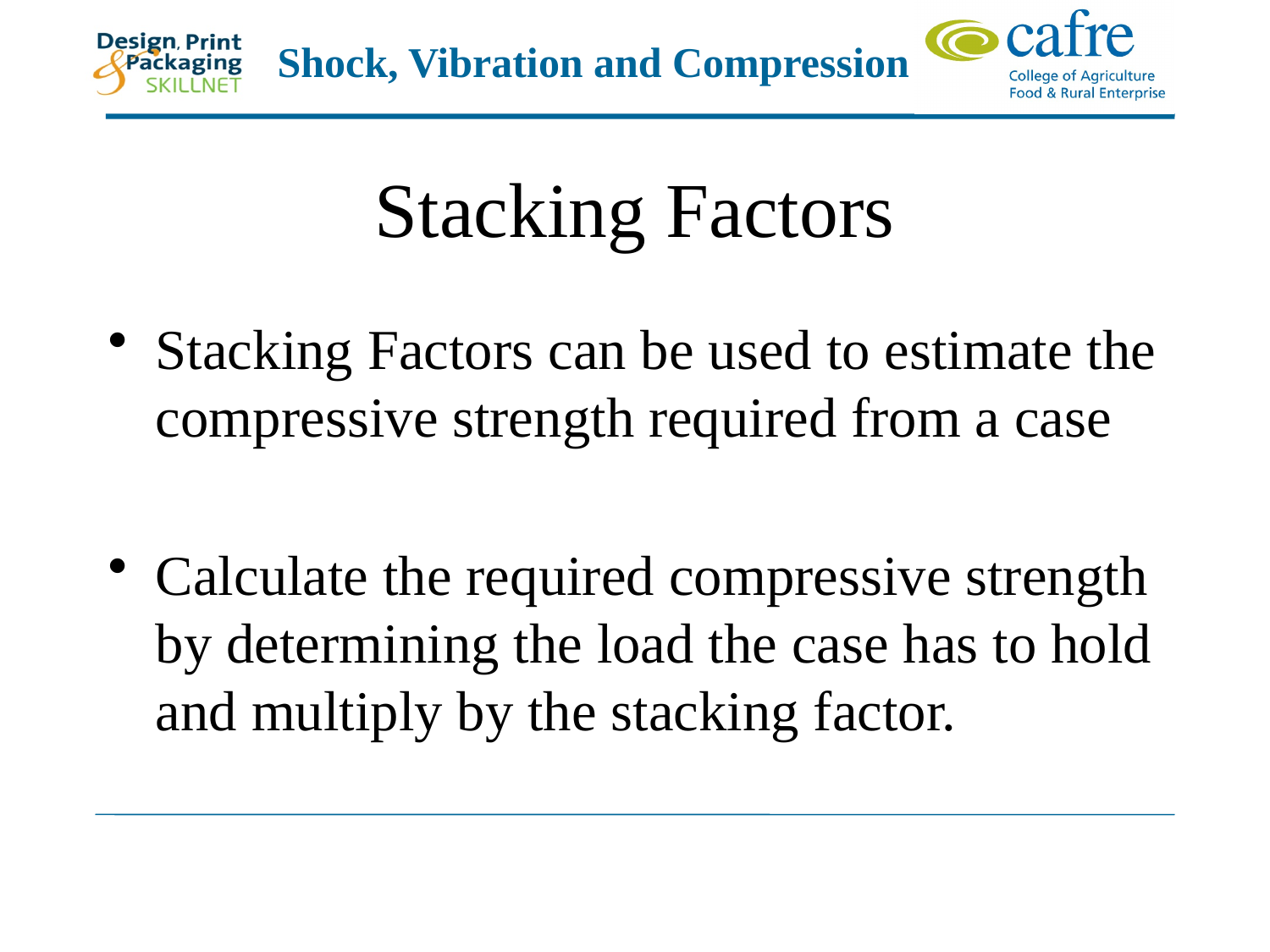

# Stacking Factors
Stacking Factors can be used to estimate the compressive strength required from a case

Calculate the required compressive strength by determining the load the case has to hold and multiply by the stacking factor.